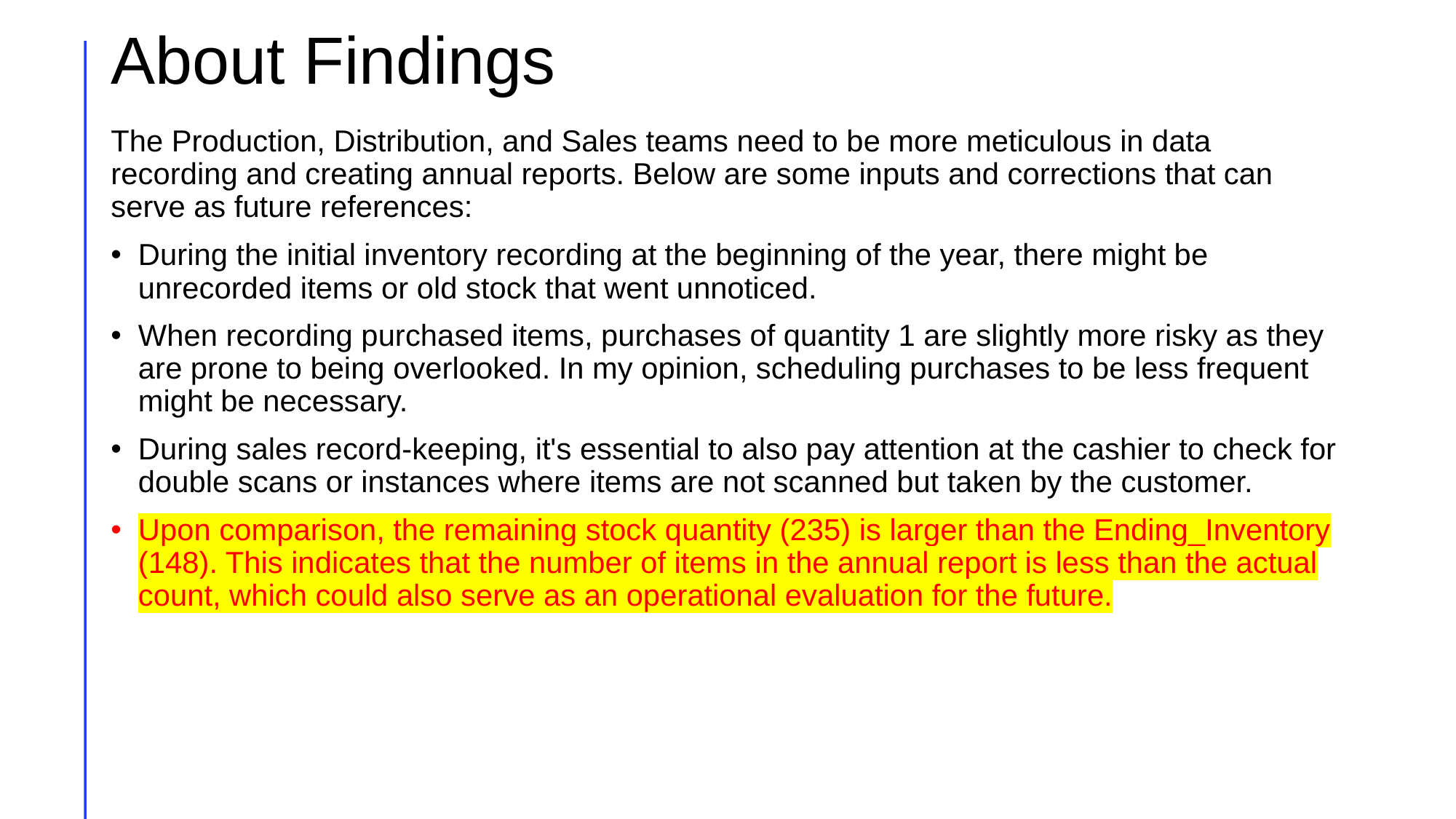

# About Findings
The Production, Distribution, and Sales teams need to be more meticulous in data recording and creating annual reports. Below are some inputs and corrections that can serve as future references:
During the initial inventory recording at the beginning of the year, there might be unrecorded items or old stock that went unnoticed.
When recording purchased items, purchases of quantity 1 are slightly more risky as they are prone to being overlooked. In my opinion, scheduling purchases to be less frequent might be necessary.
During sales record-keeping, it's essential to also pay attention at the cashier to check for double scans or instances where items are not scanned but taken by the customer.
Upon comparison, the remaining stock quantity (235) is larger than the Ending_Inventory (148). This indicates that the number of items in the annual report is less than the actual count, which could also serve as an operational evaluation for the future.